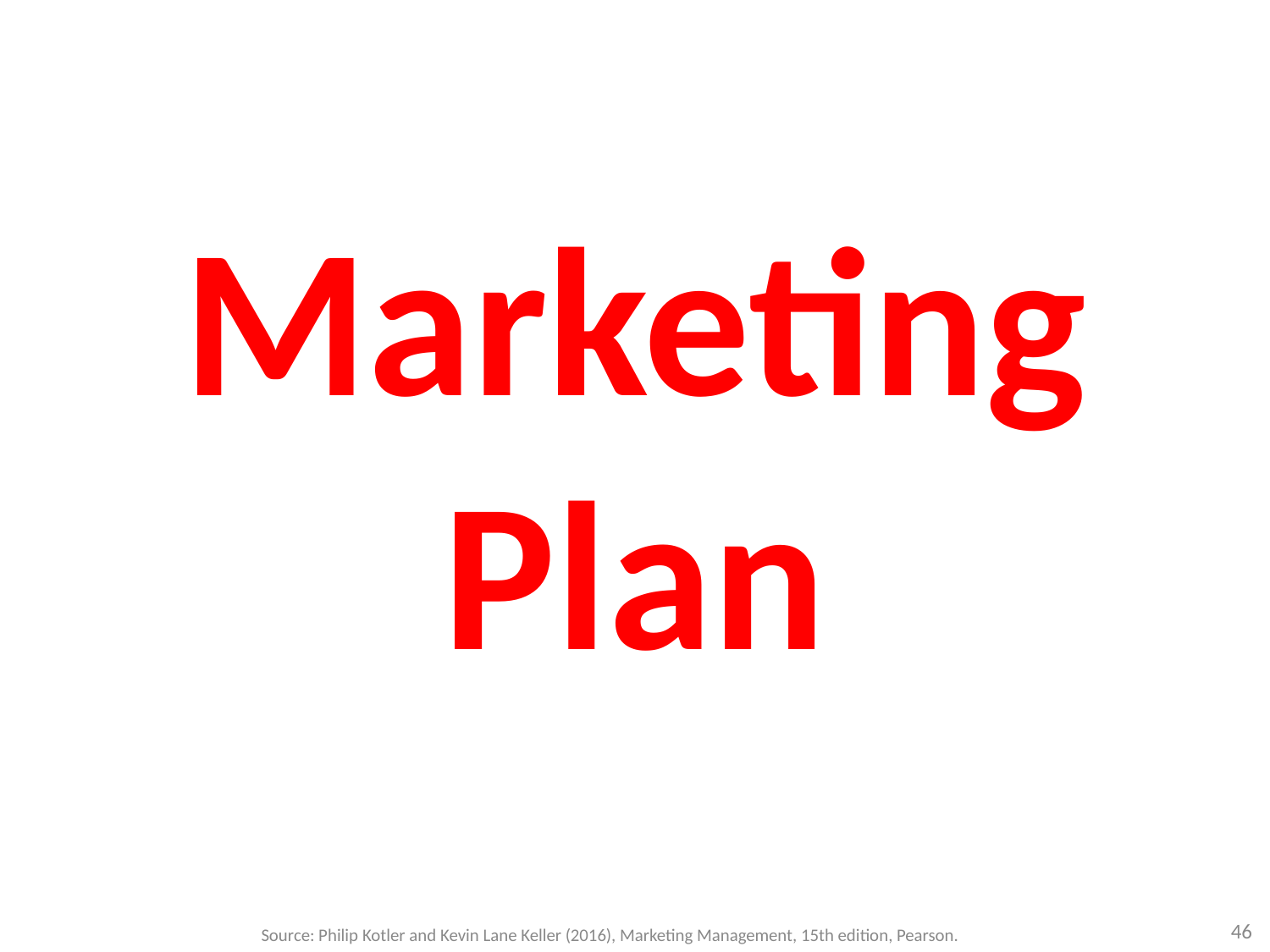

Marketing Plan
46
Source: Philip Kotler and Kevin Lane Keller (2016), Marketing Management, 15th edition, Pearson.